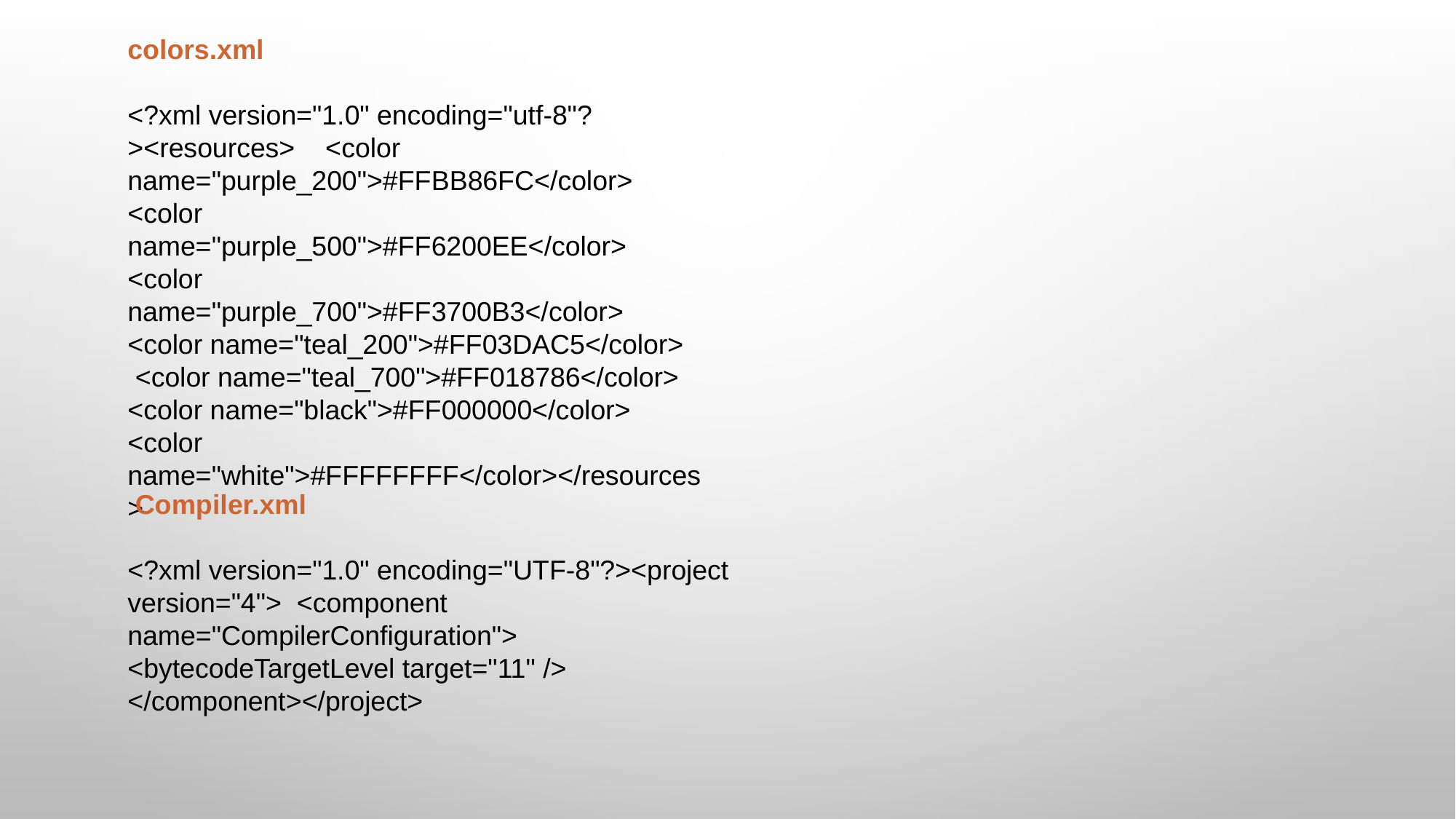

colors.xml

<?xml version="1.0" encoding="utf-8"?><resources>    <color name="purple_200">#FFBB86FC</color>    <color name="purple_500">#FF6200EE</color>    <color name="purple_700">#FF3700B3</color>    <color name="teal_200">#FF03DAC5</color>    <color name="teal_700">#FF018786</color>    <color name="black">#FF000000</color>    <color name="white">#FFFFFFFF</color></resources>
 Compiler.xml

<?xml version="1.0" encoding="UTF-8"?><project version="4">  <component name="CompilerConfiguration">    <bytecodeTargetLevel target="11" />  </component></project>